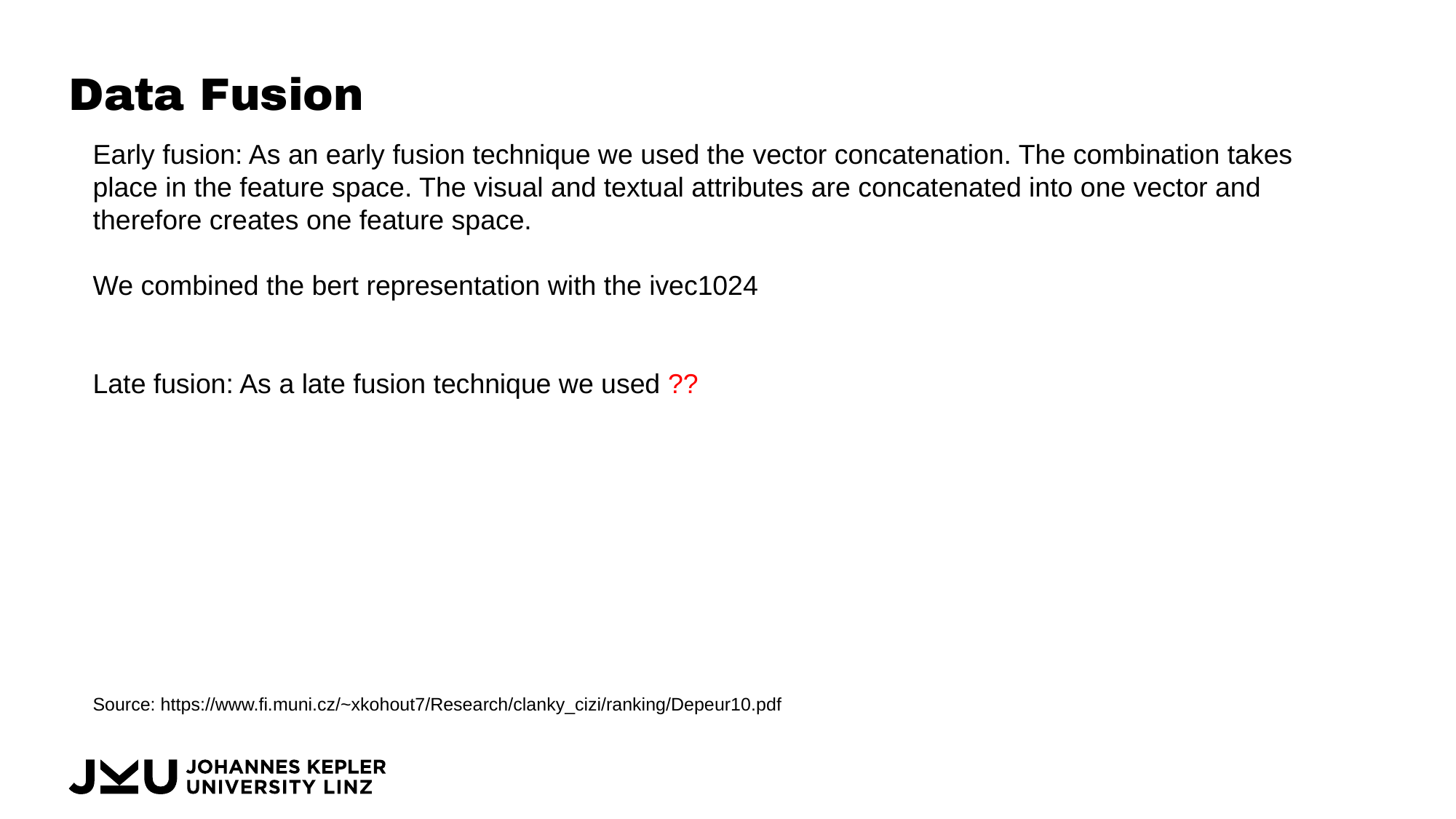

# Data Fusion
Early fusion: As an early fusion technique we used the vector concatenation. The combination takes place in the feature space. The visual and textual attributes are concatenated into one vector and therefore creates one feature space.

We combined the bert representation with the ivec1024

Late fusion: As a late fusion technique we used ??

Source: https://www.fi.muni.cz/~xkohout7/Research/clanky_cizi/ranking/Depeur10.pdf